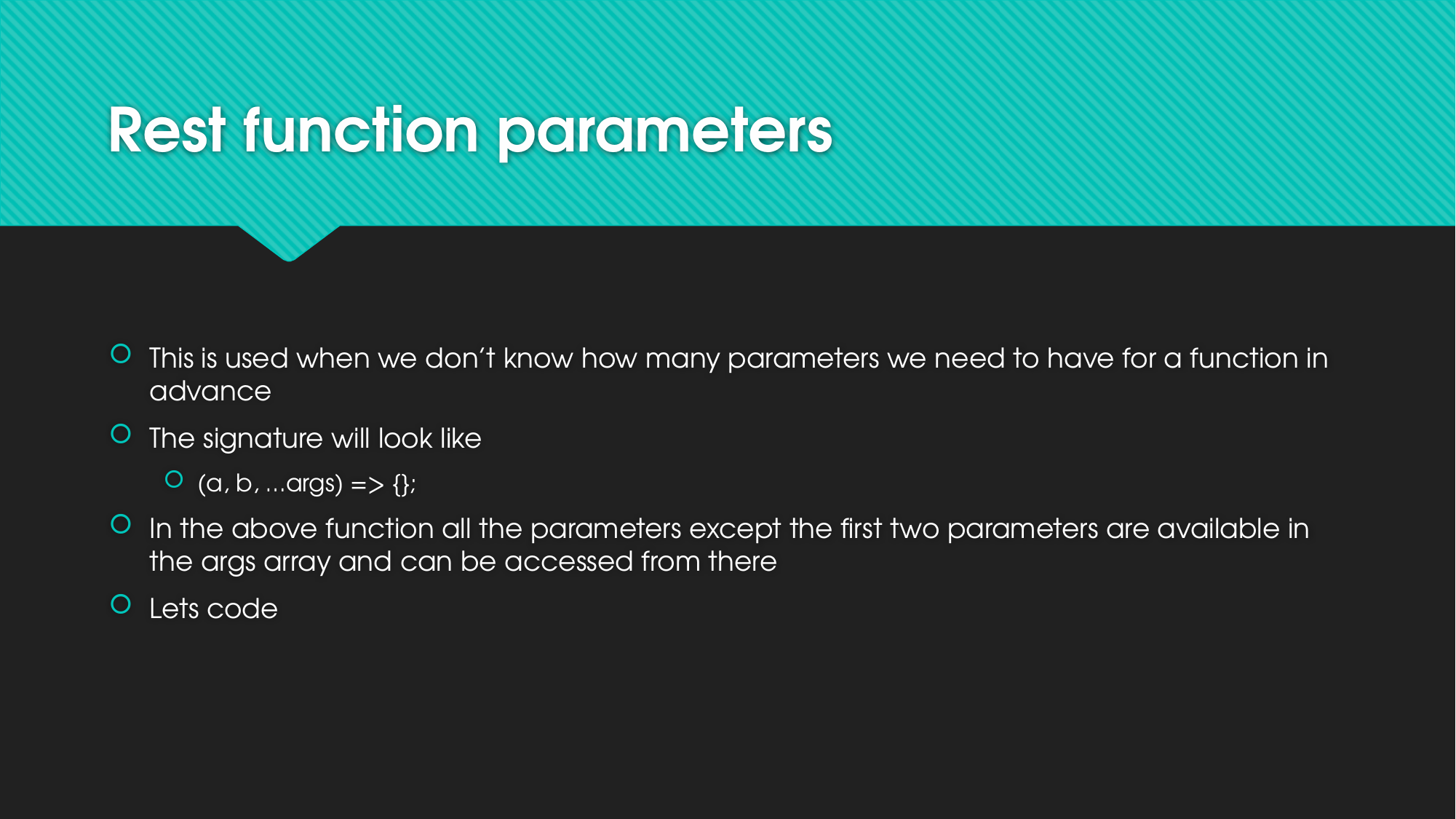

# Rest function parameters
This is used when we don’t know how many parameters we need to have for a function in advance
The signature will look like
(a, b, …args) => {};
In the above function all the parameters except the first two parameters are available in the args array and can be accessed from there
Lets code